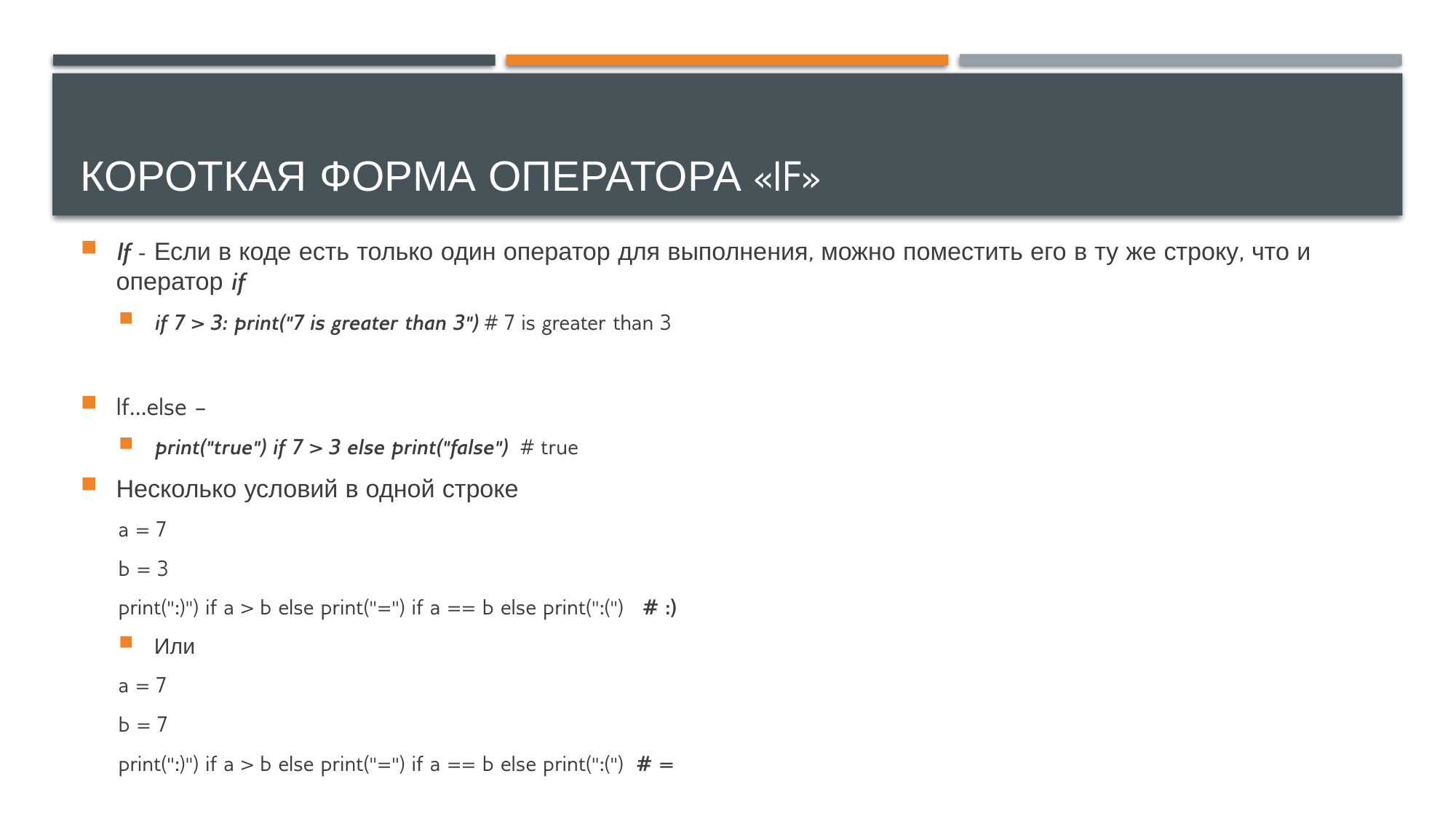

# Короткая форма оператора «IF»
If - Если в коде есть только один оператор для выполнения, можно поместить его в ту же строку, что и оператор if
if 7 > 3: print("7 is greater than 3") # 7 is greater than 3

If…else –
print("true") if 7 > 3 else print("false")  # true
Несколько условий в одной строке
a = 7
b = 3
print(":)") if a > b else print("=") if a == b else print(":(")   # :)
Или
a = 7
b = 7
print(":)") if a > b else print("=") if a == b else print(":(")  # =